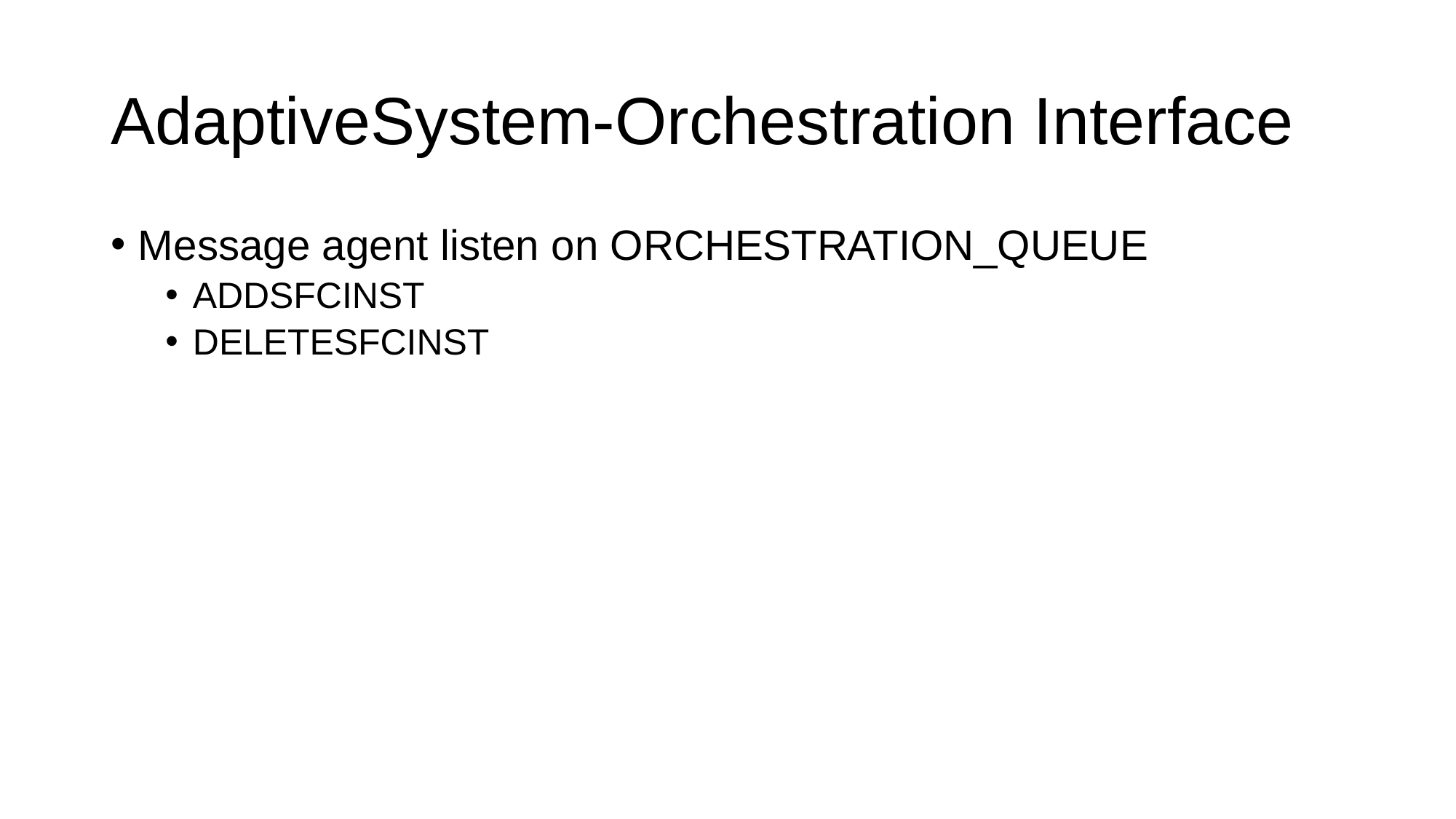

# AdaptiveSystem-Orchestration Interface
Message agent listen on ORCHESTRATION_QUEUE
ADDSFCINST
DELETESFCINST